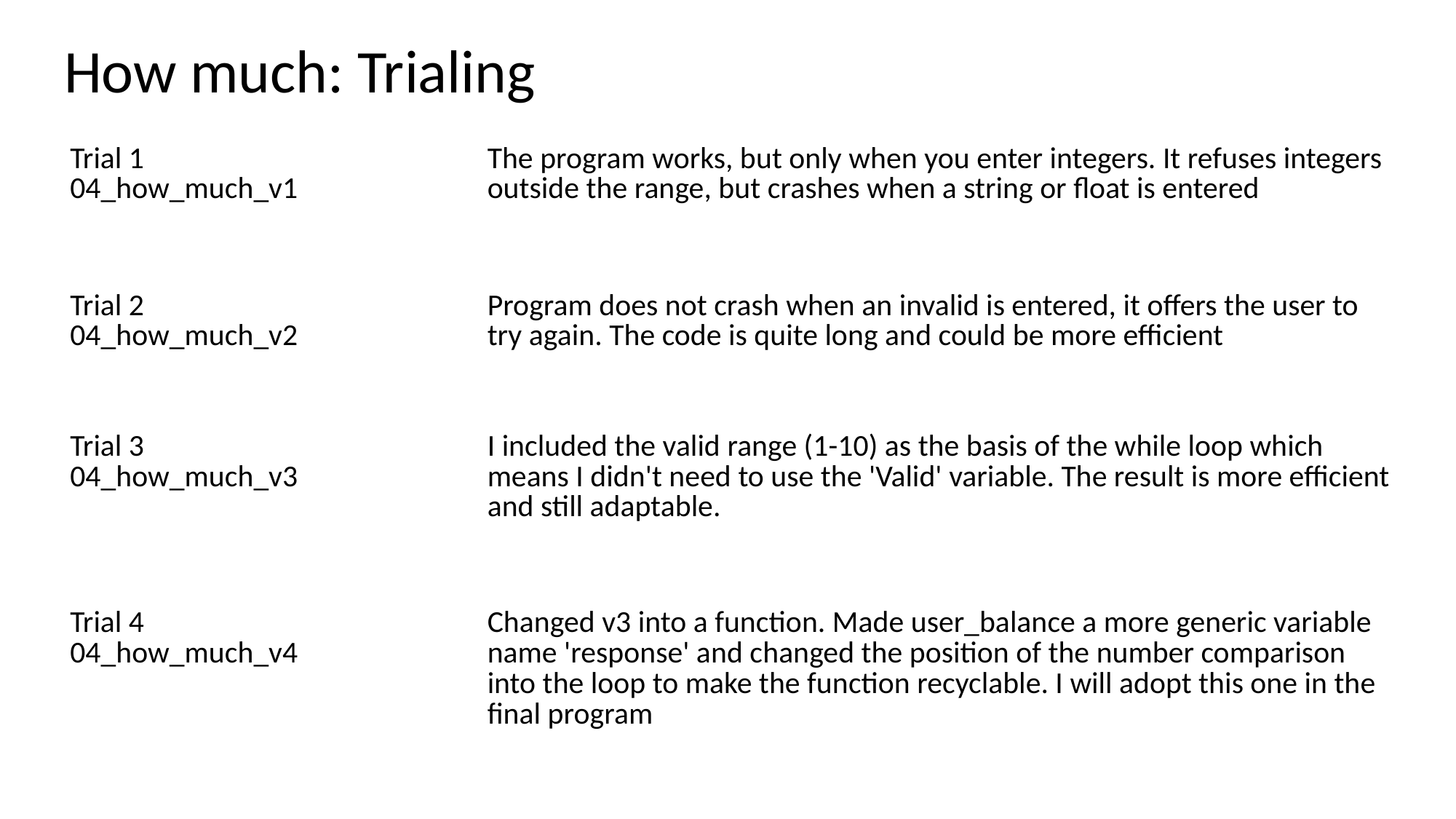

# How much: Trialing
| Trial 1 04\_how\_much\_v1 | The program works, but only when you enter integers. It refuses integers outside the range, but crashes when a string or float is entered |
| --- | --- |
| Trial 2 04\_how\_much\_v2 | Program does not crash when an invalid is entered, it offers the user to try again. The code is quite long and could be more efficient |
| Trial 3 04\_how\_much\_v3 | I included the valid range (1-10) as the basis of the while loop which means I didn't need to use the 'Valid' variable. The result is more efficient and still adaptable. |
| Trial 4 04\_how\_much\_v4 | Changed v3 into a function. Made user\_balance a more generic variable name 'response' and changed the position of the number comparison into the loop to make the function recyclable. I will adopt this one in the final program |